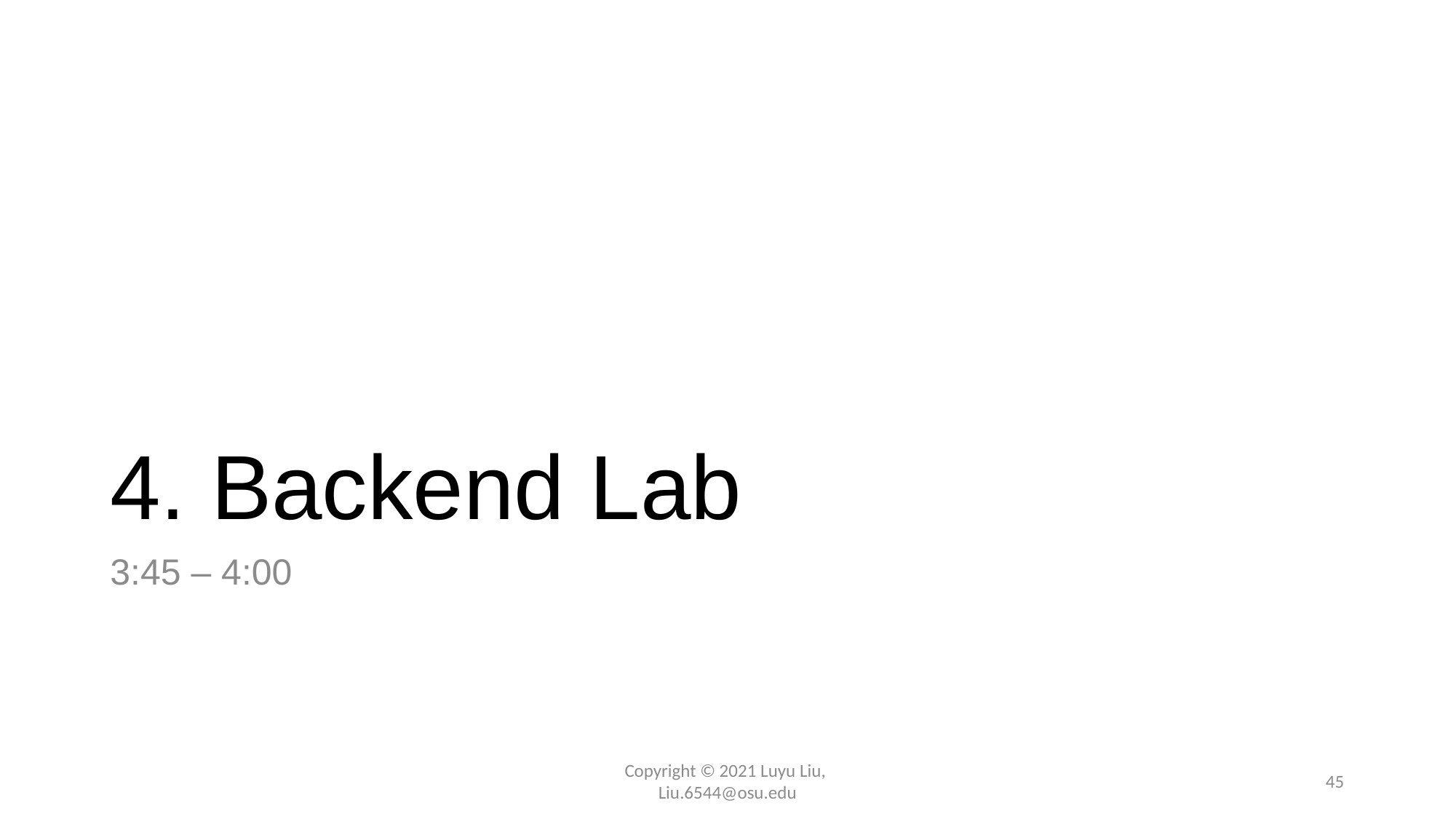

# 4. Backend Lab
3:45 – 4:00
Copyright © 2021 Luyu Liu,
Liu.6544@osu.edu
45